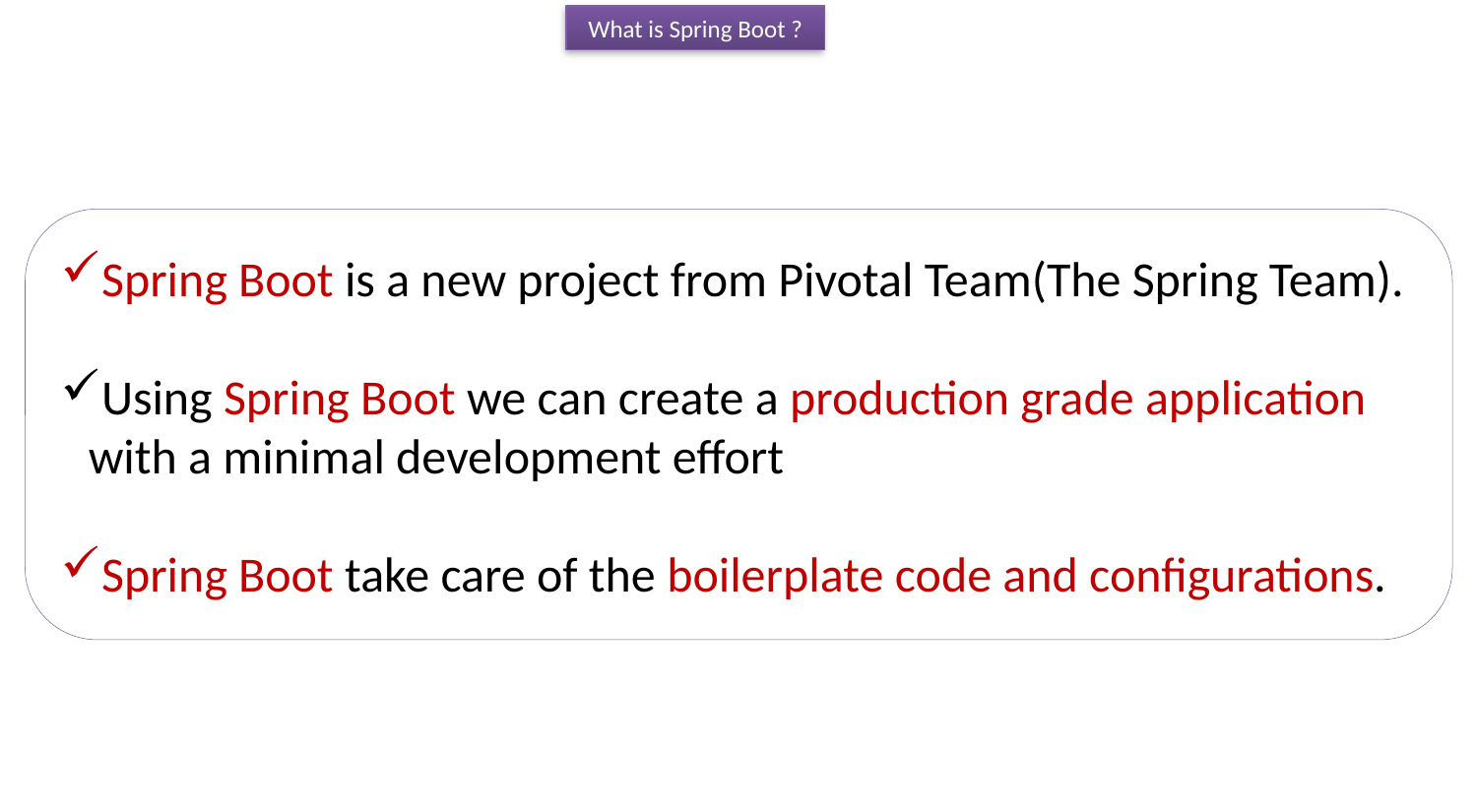

What is Spring Boot ?
Spring Boot is a new project from Pivotal Team(The Spring Team).

Using Spring Boot we can create a production grade application with a minimal development effort

Spring Boot take care of the boilerplate code and configurations.